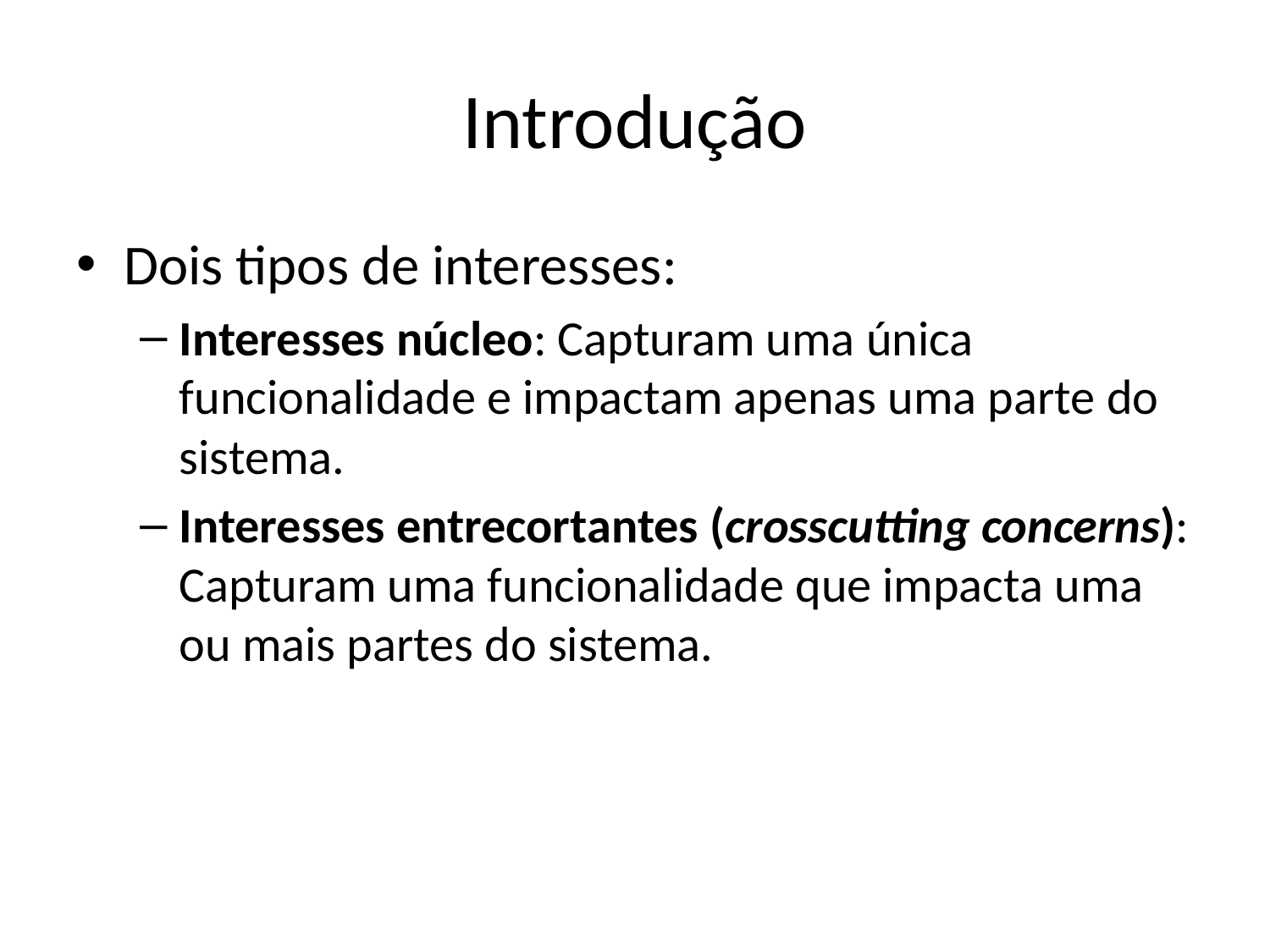

# Introdução
Dois tipos de interesses:
Interesses núcleo: Capturam uma única funcionalidade e impactam apenas uma parte do sistema.
Interesses entrecortantes (crosscutting concerns): Capturam uma funcionalidade que impacta uma ou mais partes do sistema.